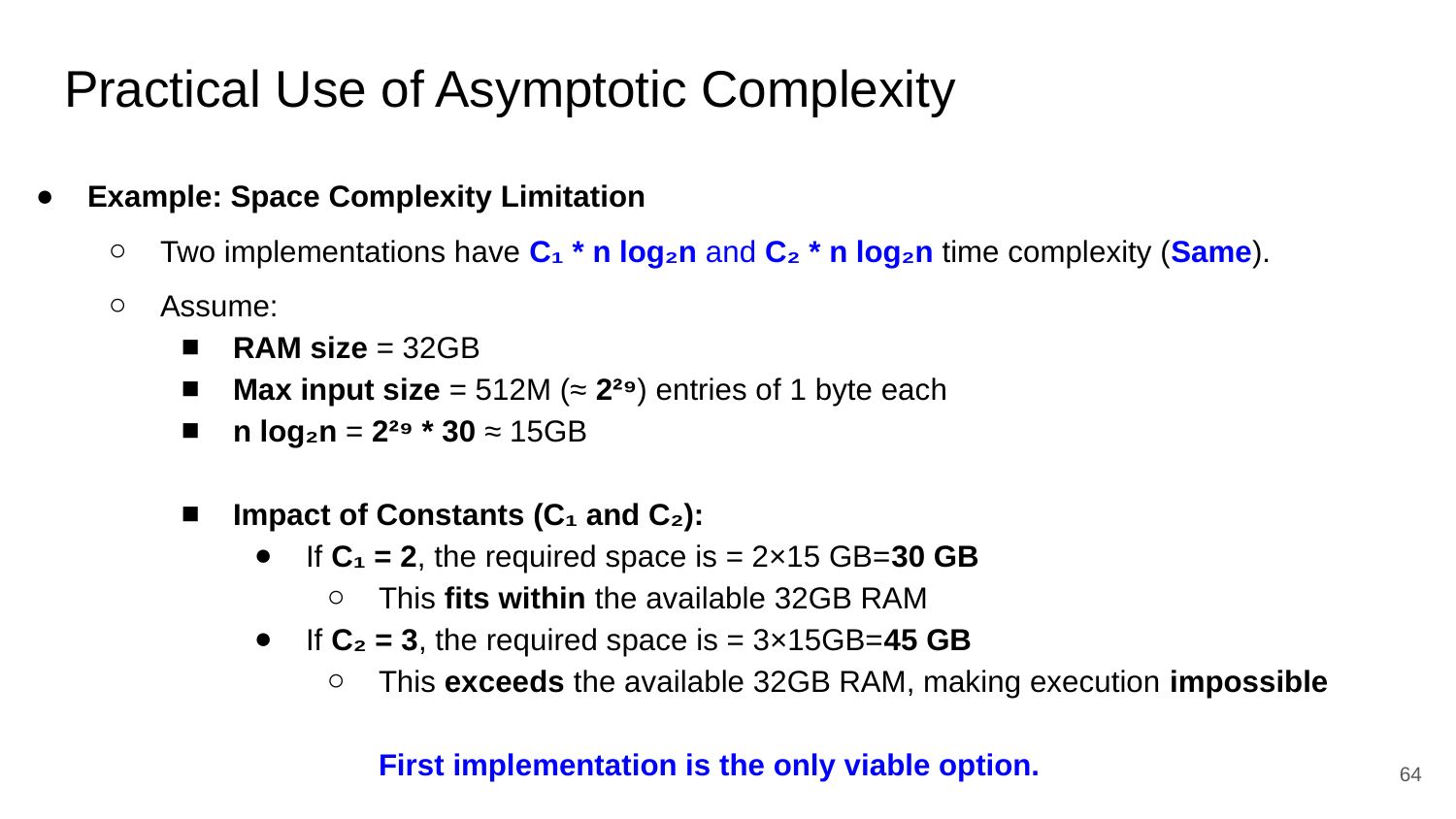

# Practical Use of Asymptotic Complexity
Example: Space Complexity Limitation
Two implementations have C₁ * n log₂n and C₂ * n log₂n time complexity (Same).
Assume:
RAM size = 32GB
Max input size = 512M (≈ 2²⁹) entries of 1 byte each
n log₂n = 2²⁹ * 30 ≈ 15GB
Impact of Constants (C₁ and C₂):
If C₁ = 2, the required space is = 2×15 GB=30 GB
This fits within the available 32GB RAM
If C₂ = 3, the required space is = 3×15GB=45 GB
This exceeds the available 32GB RAM, making execution impossible
First implementation is the only viable option.

64